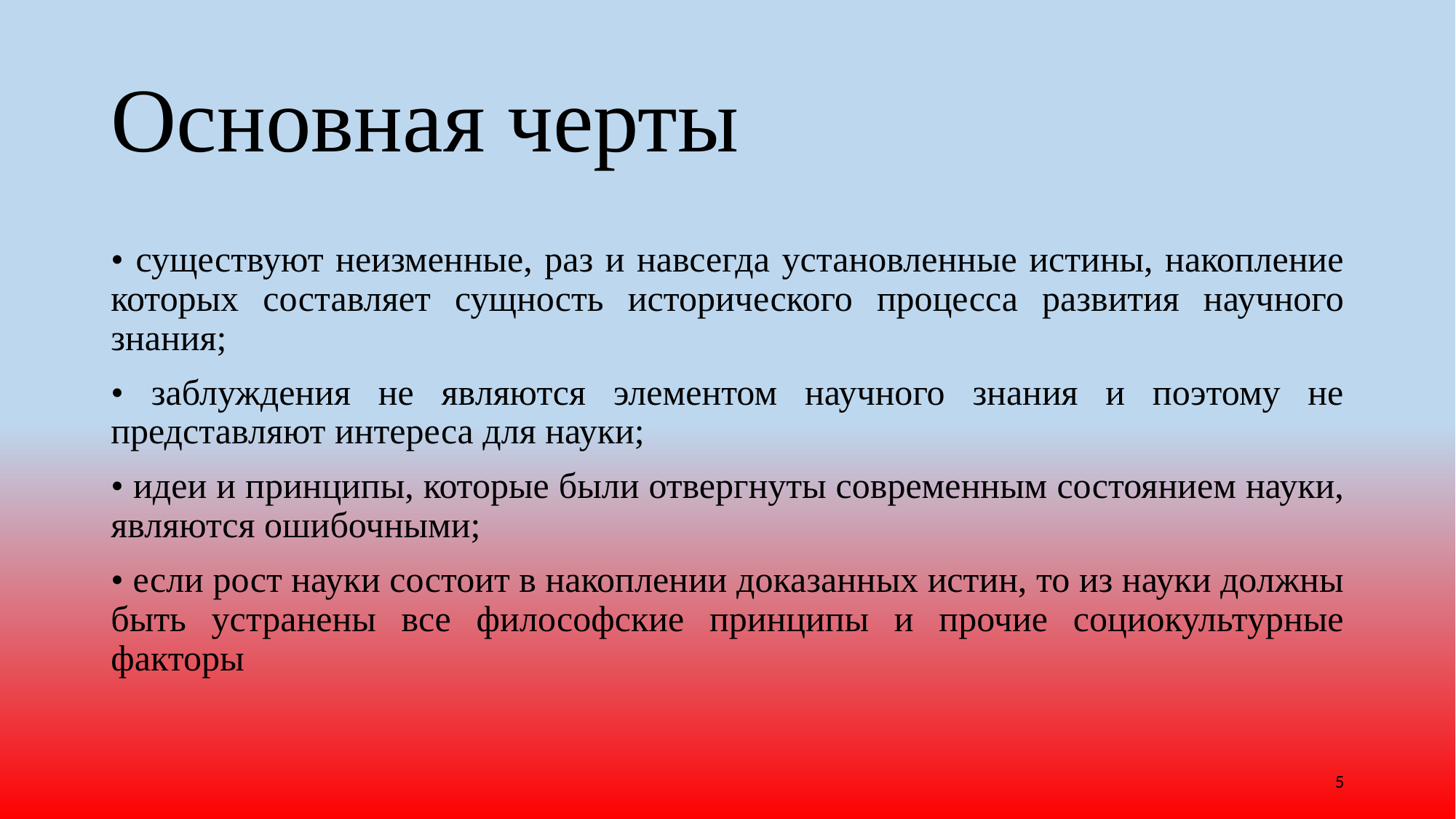

# Основная черты
• существуют неизменные, раз и навсегда установленные истины, накопление которых составляет сущность исторического процесса развития научного знания;
• заблуждения не являются элементом научного знания и поэтому не представляют интереса для науки;
• идеи и принципы, которые были отвергнуты современным состоянием науки, являются ошибочными;
• если рост науки состоит в накоплении доказанных истин, то из науки должны быть устранены все философские принципы и прочие социокультурные факторы
5